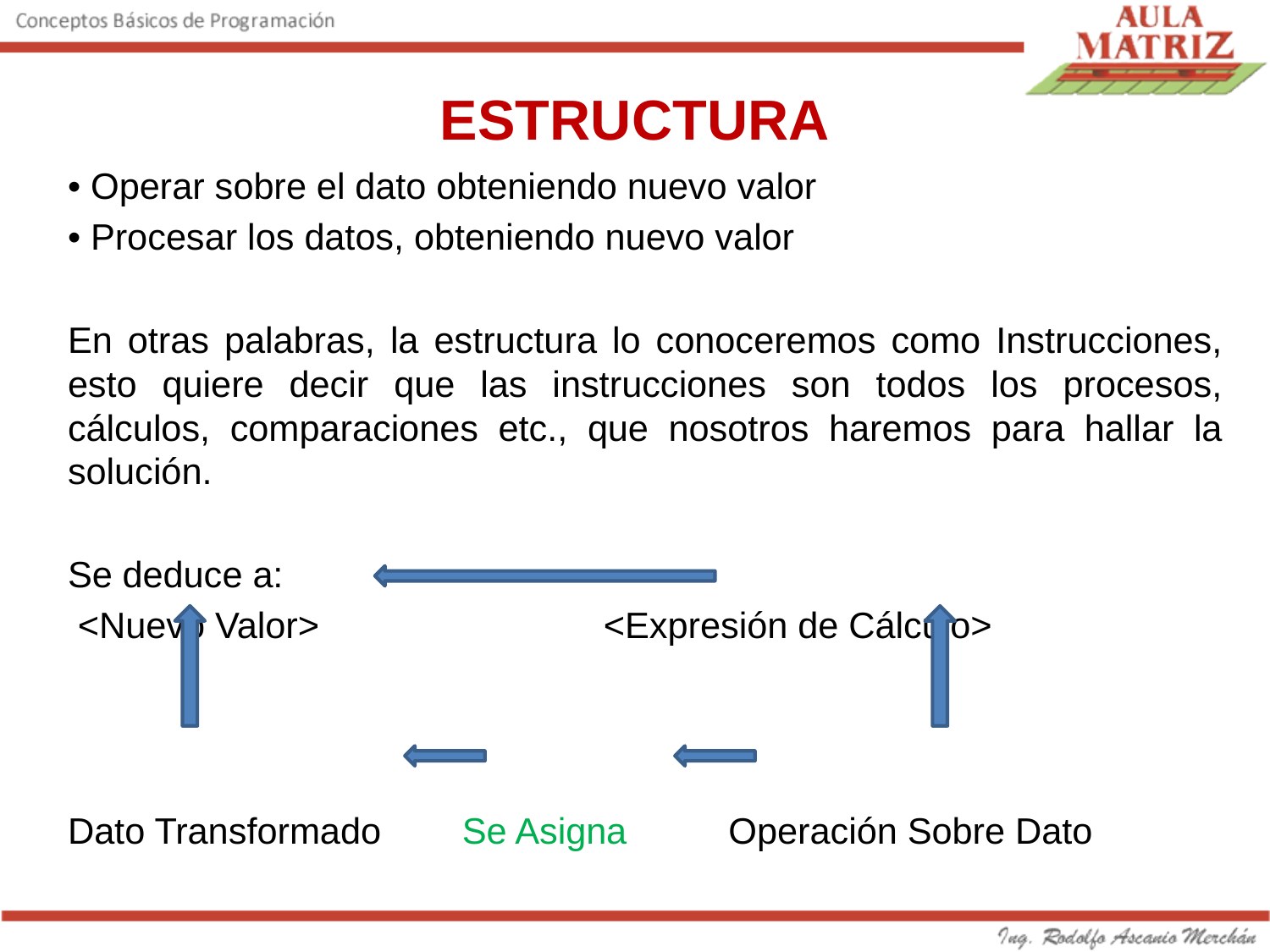

# ESTRUCTURA
• Operar sobre el dato obteniendo nuevo valor
• Procesar los datos, obteniendo nuevo valor

En otras palabras, la estructura lo conoceremos como Instrucciones, esto quiere decir que las instrucciones son todos los procesos, cálculos, comparaciones etc., que nosotros haremos para hallar la solución.

Se deduce a:
 <Nuevo Valor>  			    <Expresión de Cálculo>

Dato Transformado        Se Asigna          Operación Sobre Dato